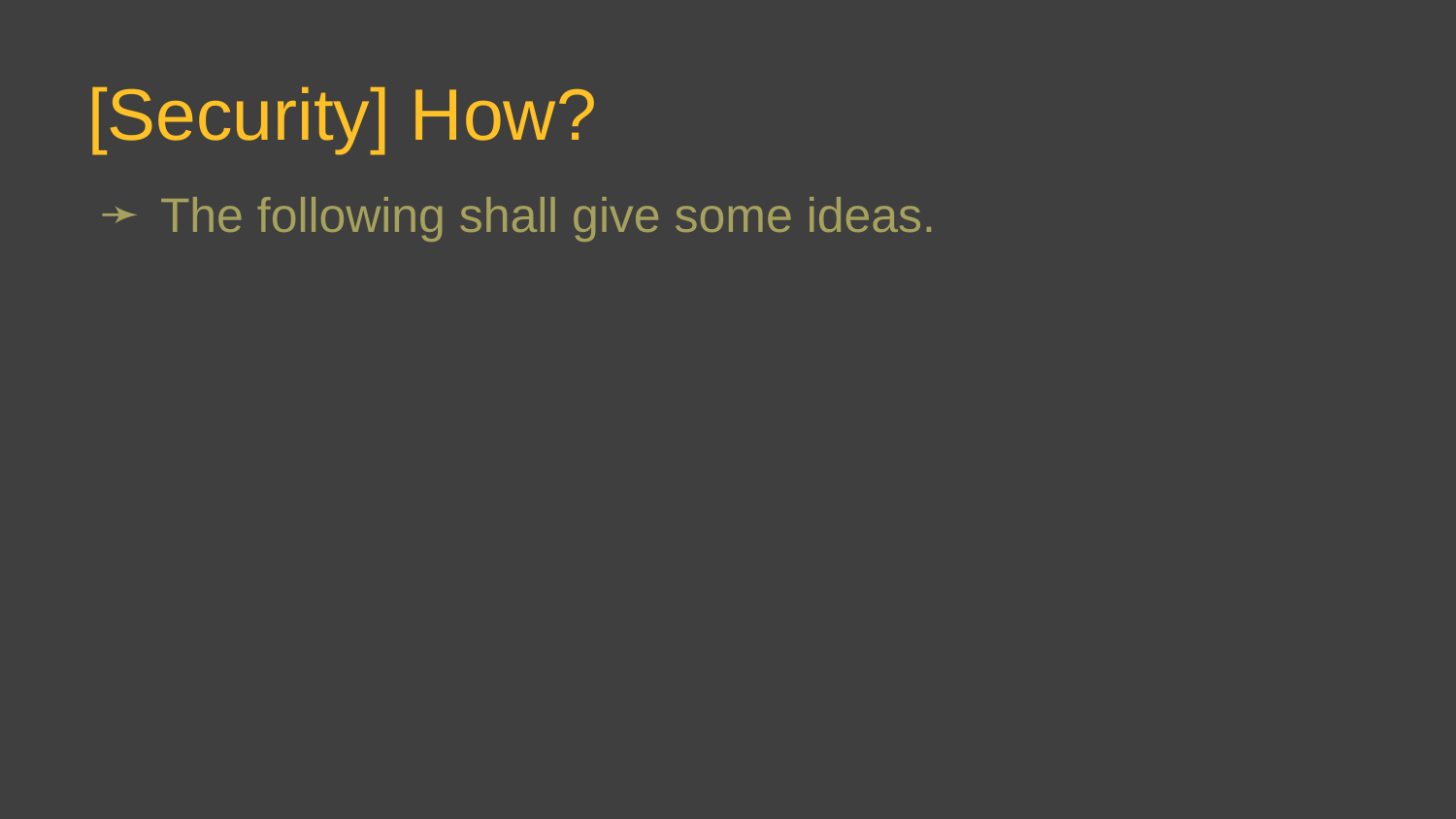

# [Security] How?
The following shall give some ideas.